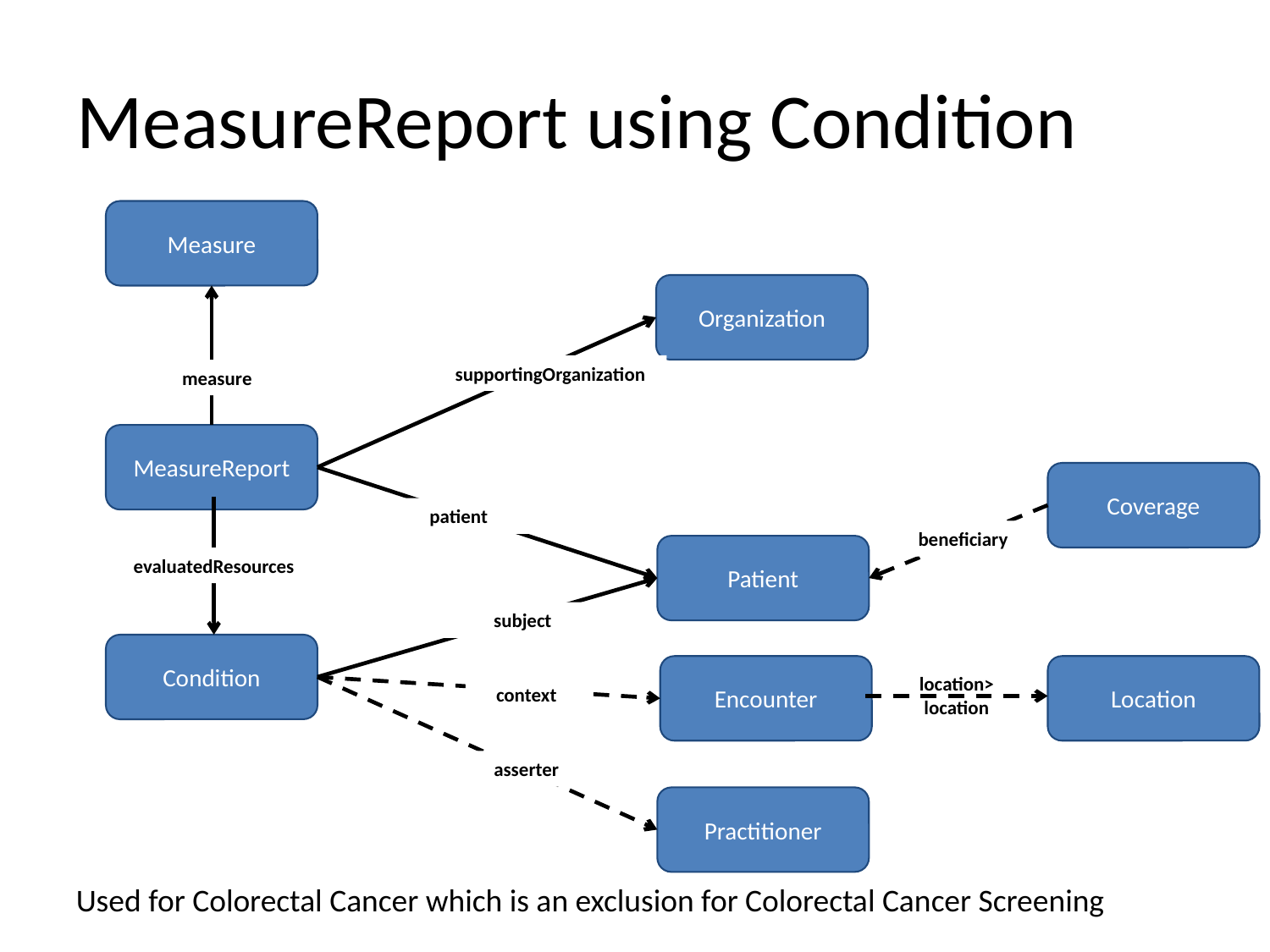

# MeasureReport using Condition
Measure

Organization
supportingOrganization
measure
MeasureReport
Coverage
patient
beneficiary
Patient
evaluatedResources
subject
Condition
Encounter
Location
location>
location
context
asserter
Practitioner
Used for Colorectal Cancer which is an exclusion for Colorectal Cancer Screening